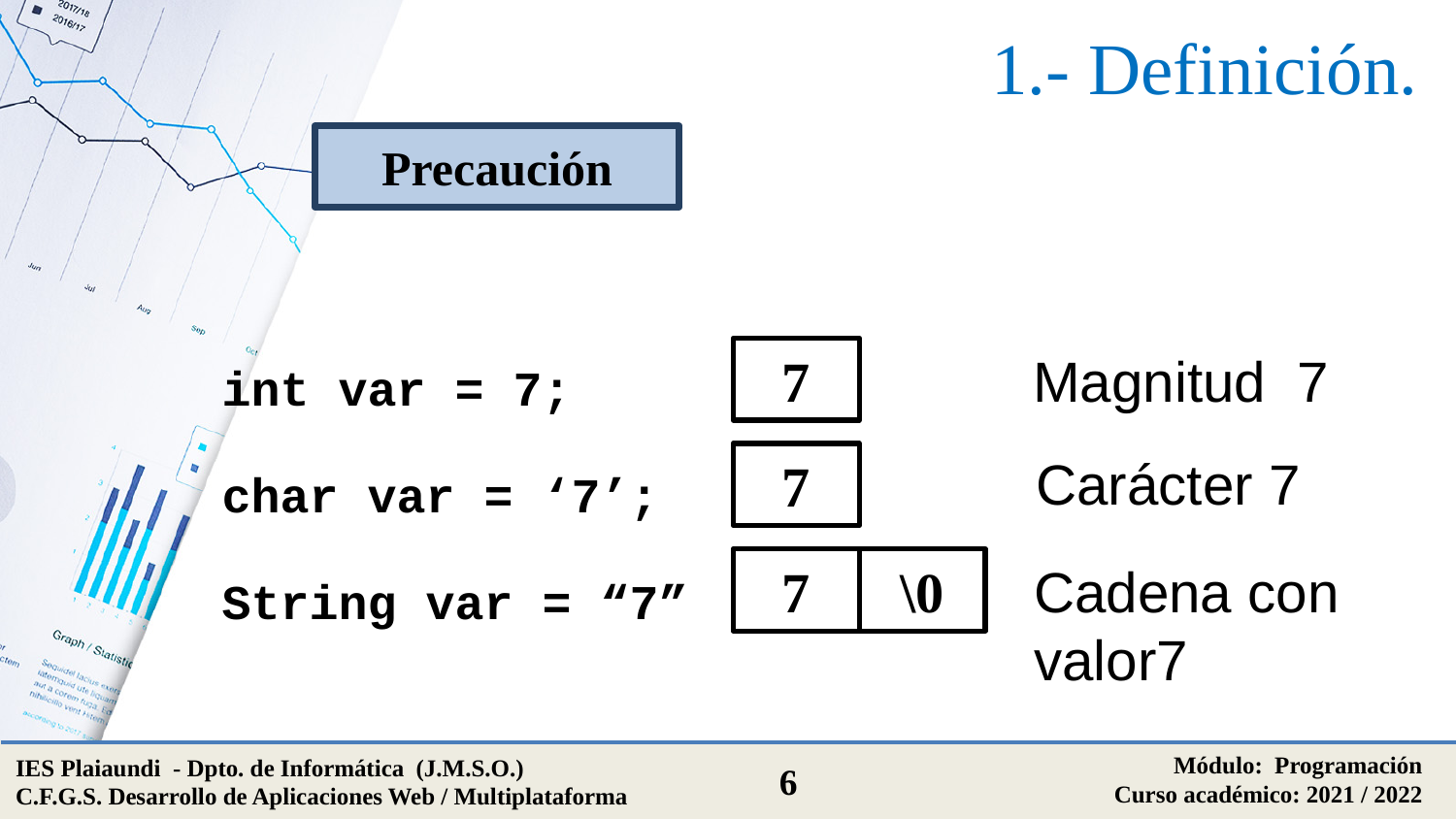

# 1.- Definición.
Precaución
7
Magnitud  7
int var = 7;
char var = ‘7’;
String var = “7”
Carácter 7
7
7
\0
Cadena con valor7

Módulo:  Programación
Curso académico: 2021 / 2022
IES Plaiaundi  - Dpto. de Informática  (J.M.S.O.)
C.F.G.S. Desarrollo de Aplicaciones Web / Multiplataforma
6